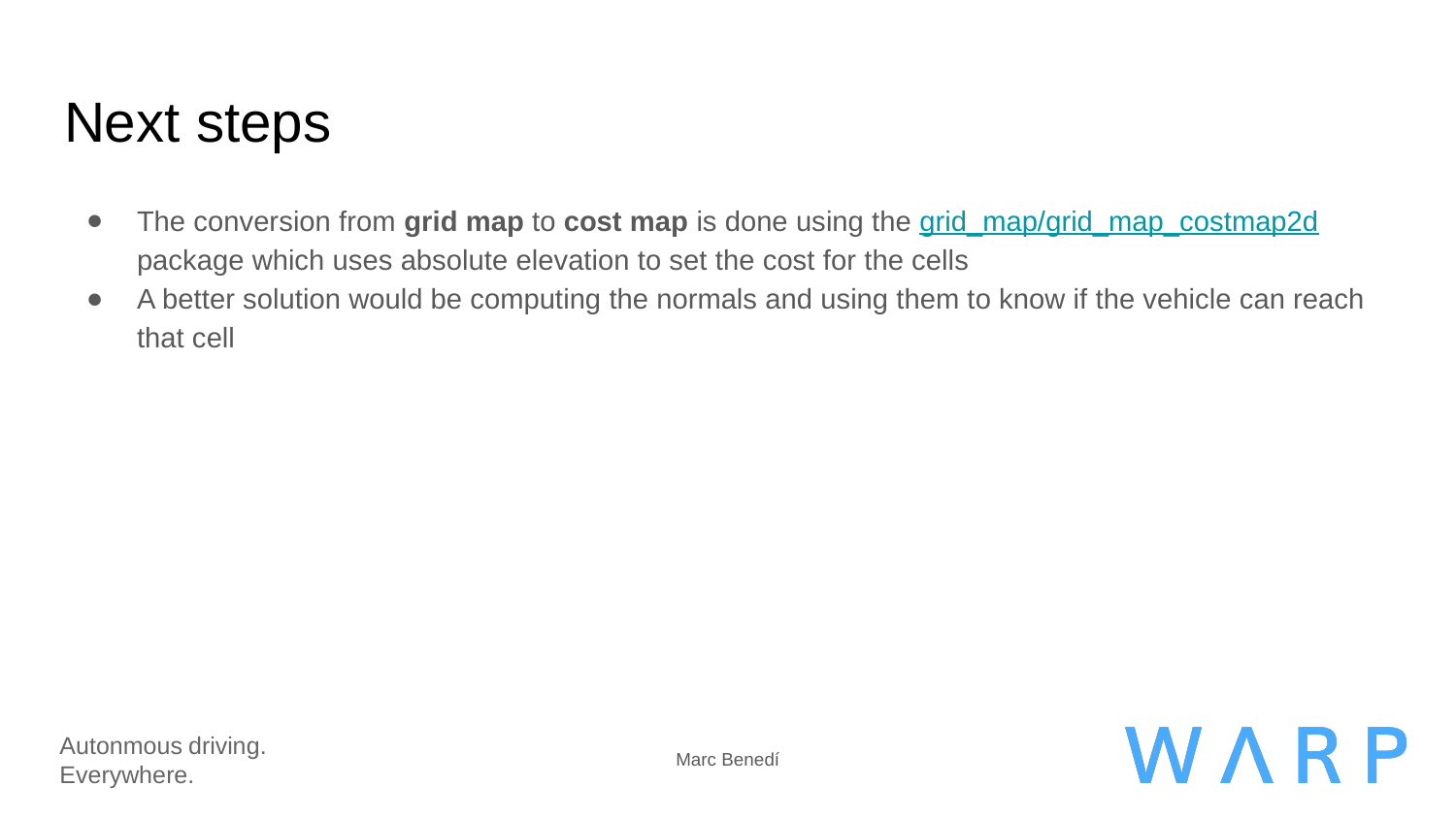

# Next steps
The conversion from grid map to cost map is done using the grid_map/grid_map_costmap2d package which uses absolute elevation to set the cost for the cells
A better solution would be computing the normals and using them to know if the vehicle can reach that cell